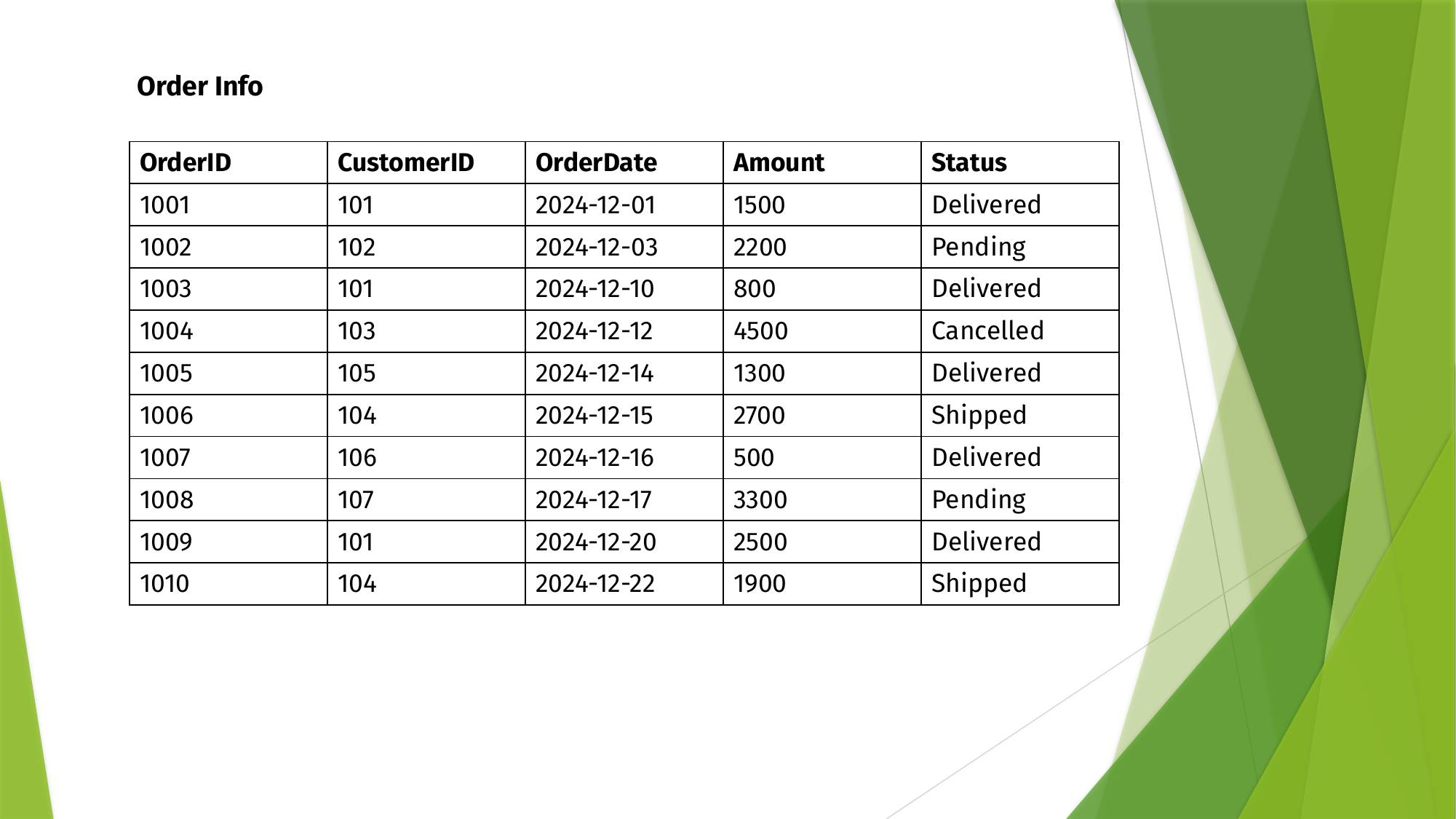

Order Info
| OrderID | CustomerID | OrderDate | Amount | Status |
| --- | --- | --- | --- | --- |
| 1001 | 101 | 2024-12-01 | 1500 | Delivered |
| 1002 | 102 | 2024-12-03 | 2200 | Pending |
| 1003 | 101 | 2024-12-10 | 800 | Delivered |
| 1004 | 103 | 2024-12-12 | 4500 | Cancelled |
| 1005 | 105 | 2024-12-14 | 1300 | Delivered |
| 1006 | 104 | 2024-12-15 | 2700 | Shipped |
| 1007 | 106 | 2024-12-16 | 500 | Delivered |
| 1008 | 107 | 2024-12-17 | 3300 | Pending |
| 1009 | 101 | 2024-12-20 | 2500 | Delivered |
| 1010 | 104 | 2024-12-22 | 1900 | Shipped |